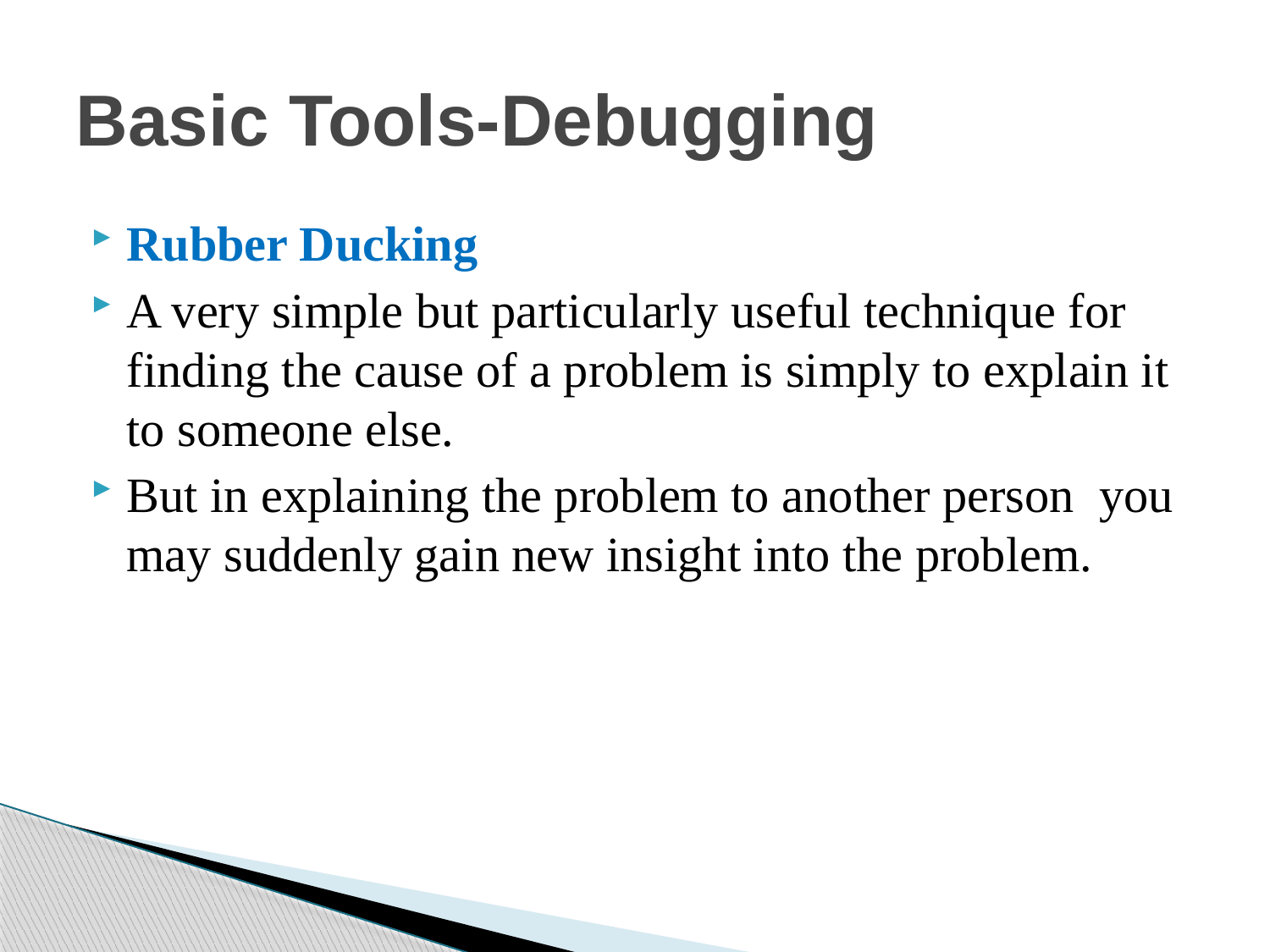

# Basic Tools-Debugging
Rubber Ducking
A very simple but particularly useful technique for finding the cause of a problem is simply to explain it to someone else.
But in explaining the problem to another person  you may suddenly gain new insight into the problem.